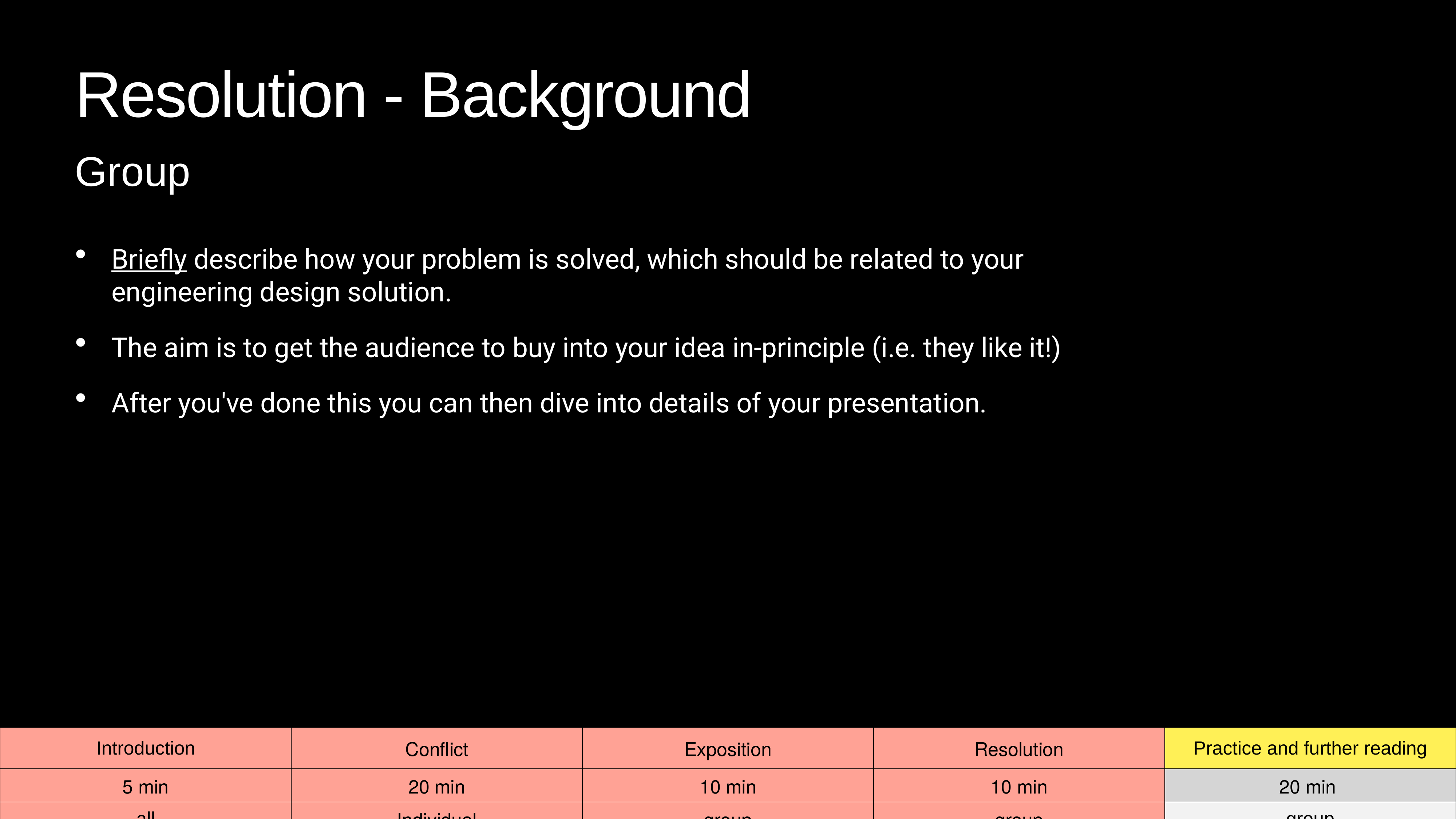

# Resolution - Background
Group
Briefly describe how your problem is solved, which should be related to your engineering design solution.
The aim is to get the audience to buy into your idea in-principle (i.e. they like it!)
After you've done this you can then dive into details of your presentation.
| Introduction | Conflict | Exposition | Resolution | Practice and further reading |
| --- | --- | --- | --- | --- |
| 5 min | 20 min | 10 min | 10 min | 20 min |
| all | Individual | group | group | group |